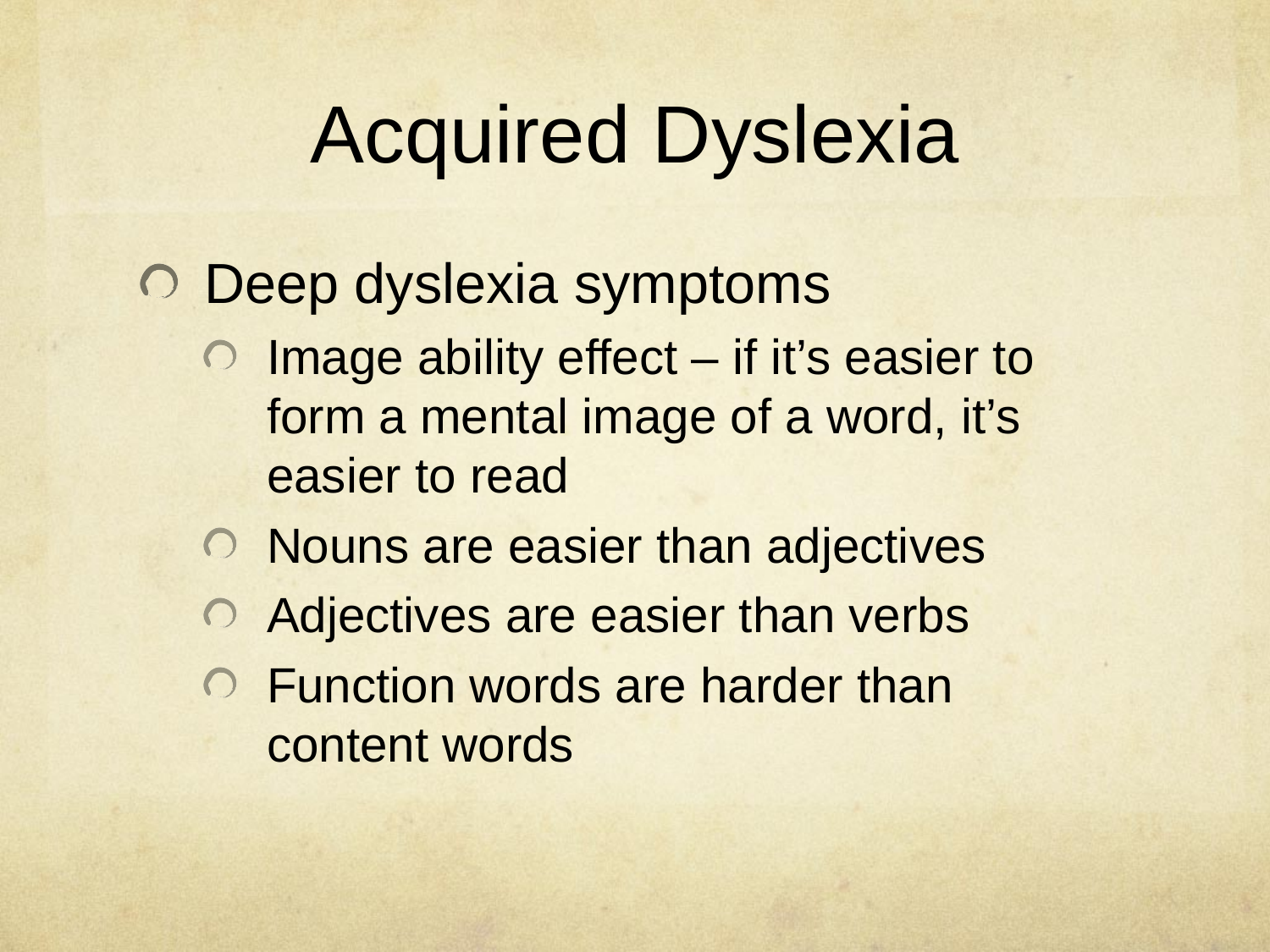

# Acquired Dyslexia
Deep dyslexia symptoms
Image ability effect – if it’s easier to form a mental image of a word, it’s easier to read
Nouns are easier than adjectives
Adjectives are easier than verbs
Function words are harder than content words